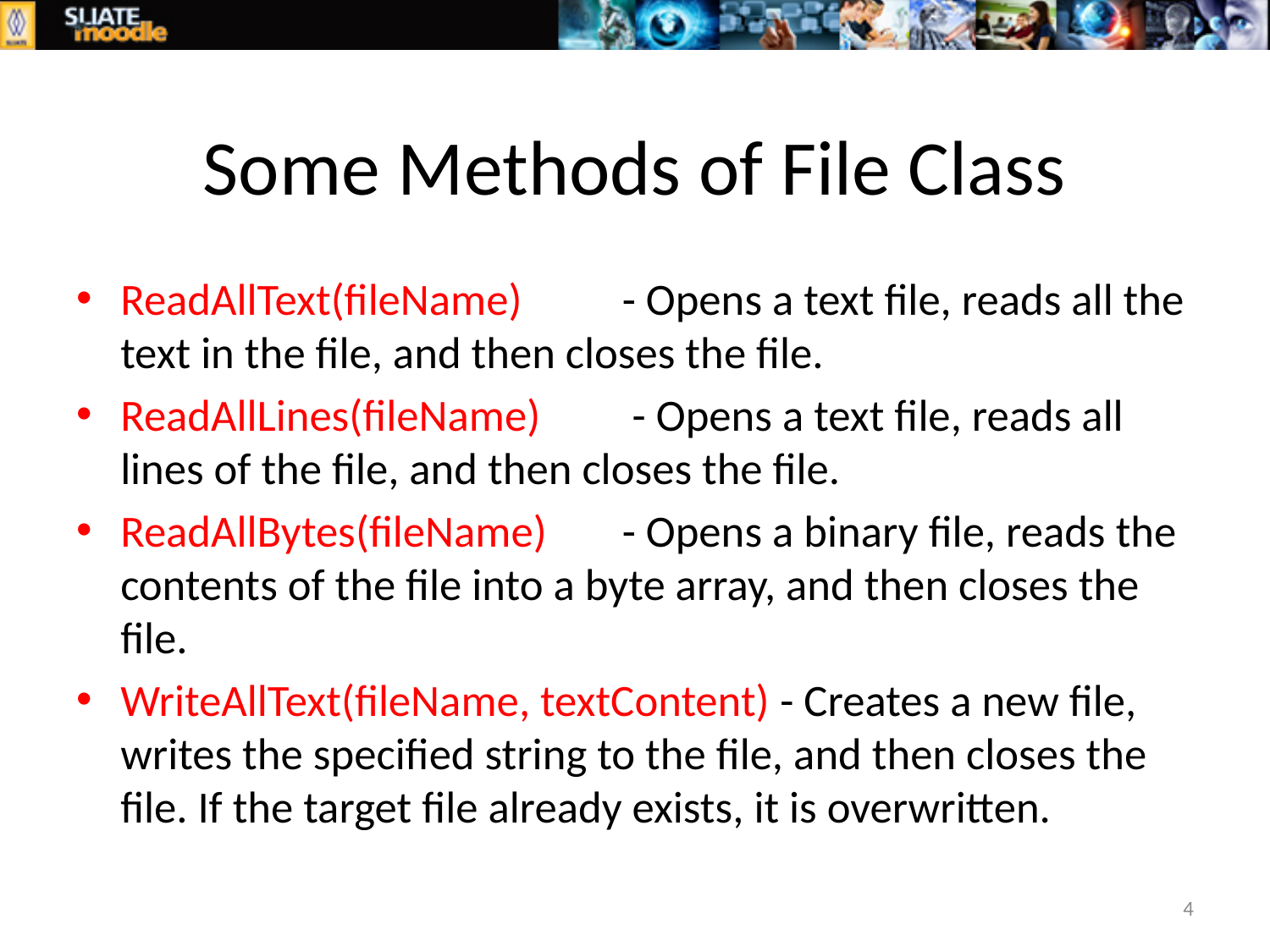

# Some Methods of File Class
ReadAllText(fileName)	- Opens a text file, reads all the text in the file, and then closes the file.
ReadAllLines(fileName)	 - Opens a text file, reads all lines of the file, and then closes the file.
ReadAllBytes(fileName)	- Opens a binary file, reads the contents of the file into a byte array, and then closes the file.
WriteAllText(fileName, textContent) - Creates a new file, writes the specified string to the file, and then closes the file. If the target file already exists, it is overwritten.
4